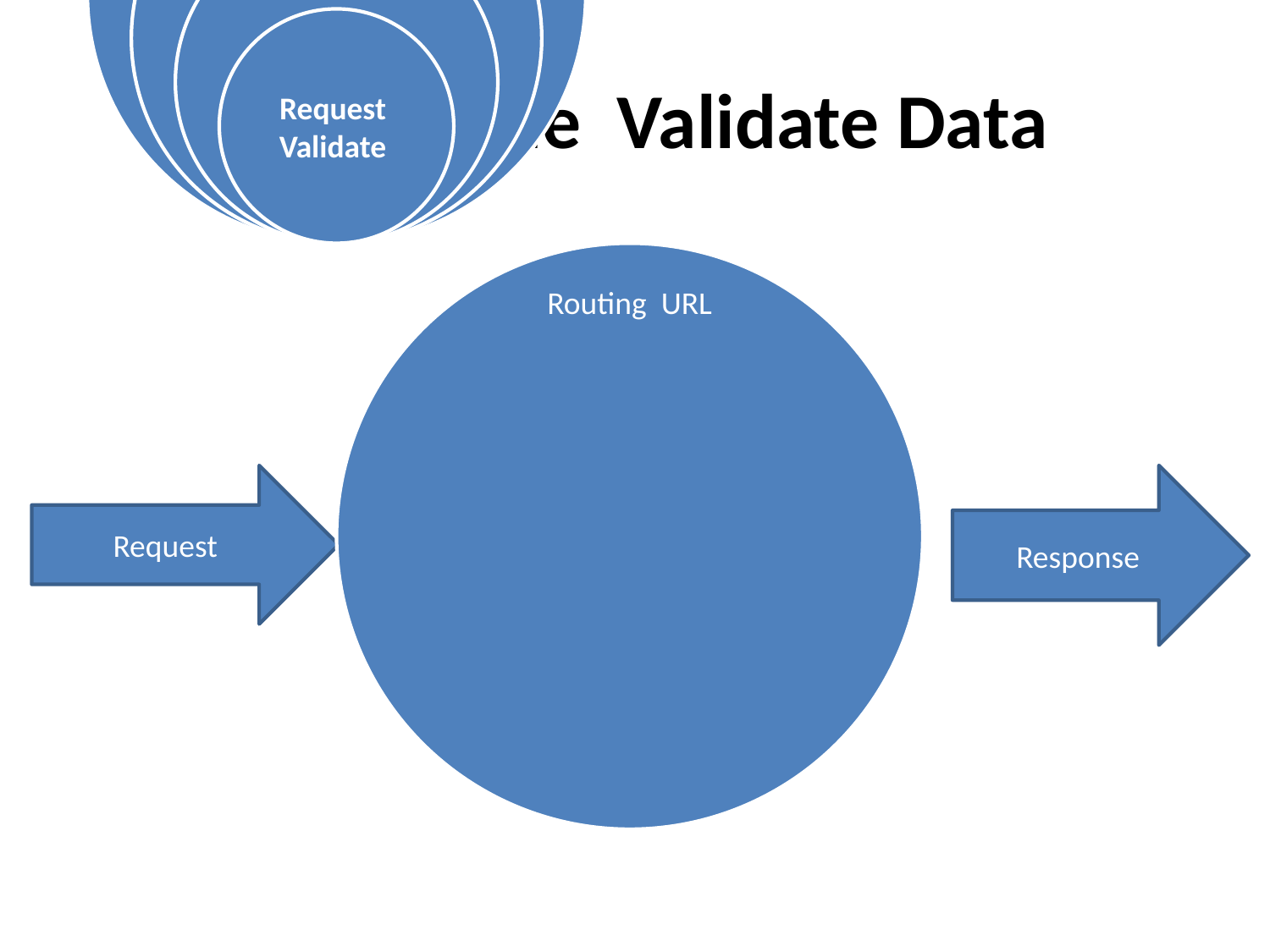

# Server Side  Validate Data
Routing  URL
Request  Validate
Request
Response